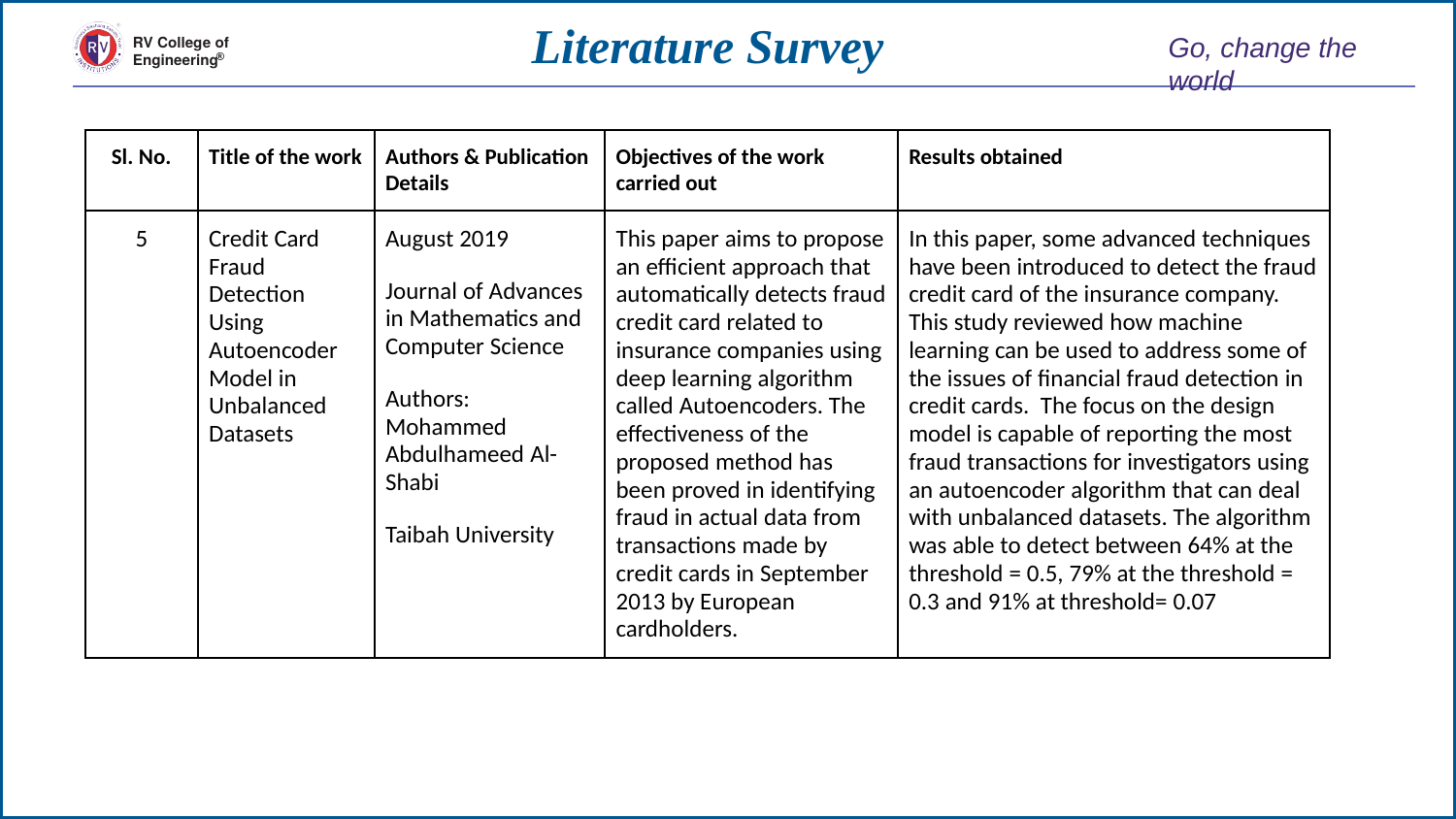

# Literature Survey
| Sl. No. | Title of the work | Authors & Publication Details | Objectives of the work carried out | Results obtained |
| --- | --- | --- | --- | --- |
| 5 | Credit Card Fraud Detection Using Autoencoder Model in Unbalanced Datasets | August 2019 Journal of Advances in Mathematics and Computer Science Authors: Mohammed Abdulhameed Al-Shabi Taibah University | This paper aims to propose an efficient approach that automatically detects fraud credit card related to insurance companies using deep learning algorithm called Autoencoders. The effectiveness of the proposed method has been proved in identifying fraud in actual data from transactions made by credit cards in September 2013 by European cardholders. | In this paper, some advanced techniques have been introduced to detect the fraud credit card of the insurance company. This study reviewed how machine learning can be used to address some of the issues of financial fraud detection in credit cards. The focus on the design model is capable of reporting the most fraud transactions for investigators using an autoencoder algorithm that can deal with unbalanced datasets. The algorithm was able to detect between 64% at the threshold = 0.5, 79% at the threshold = 0.3 and 91% at threshold= 0.07 |